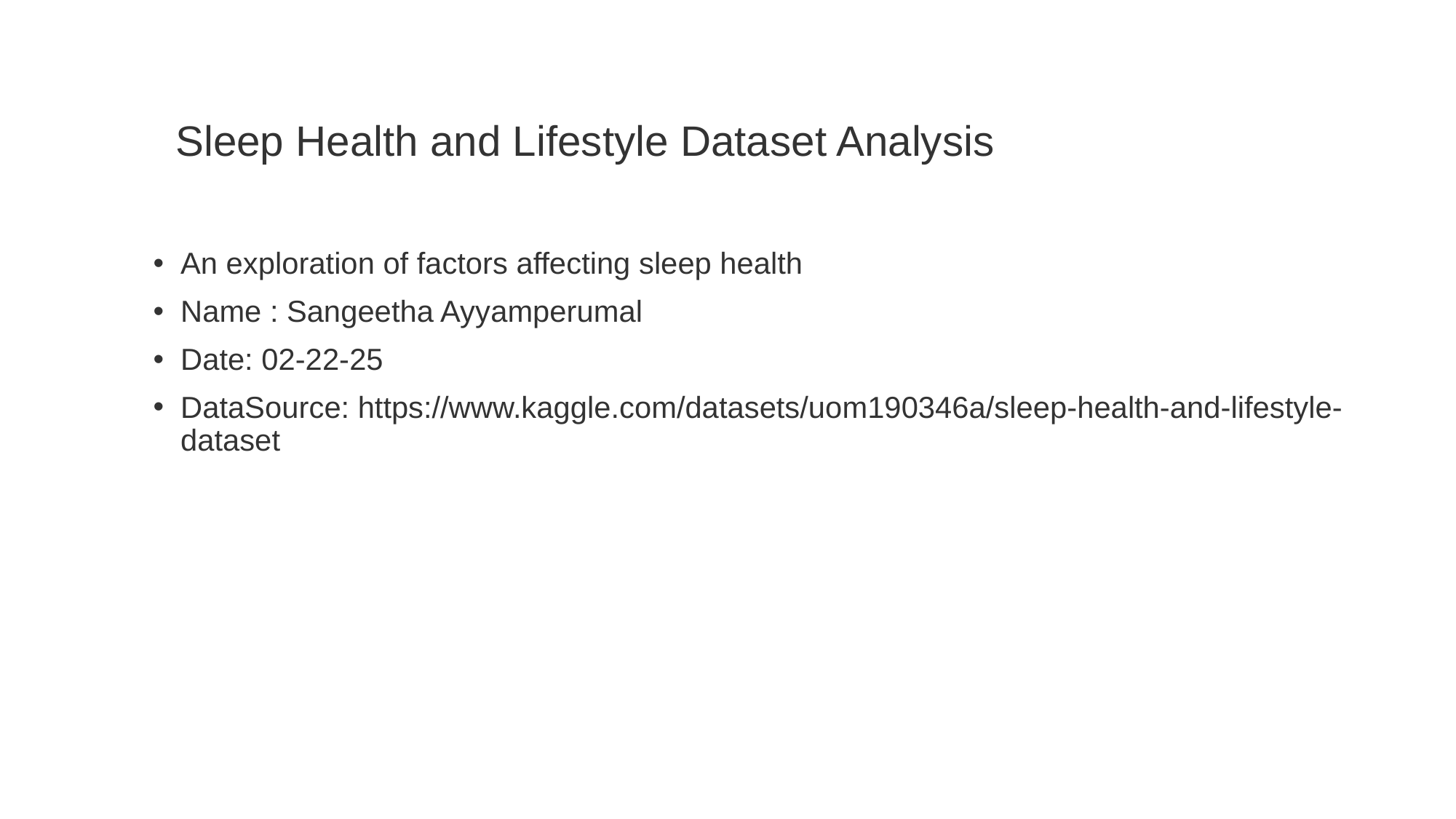

# Sleep Health and Lifestyle Dataset Analysis
An exploration of factors affecting sleep health
Name : Sangeetha Ayyamperumal
Date: 02-22-25
DataSource: https://www.kaggle.com/datasets/uom190346a/sleep-health-and-lifestyle-dataset